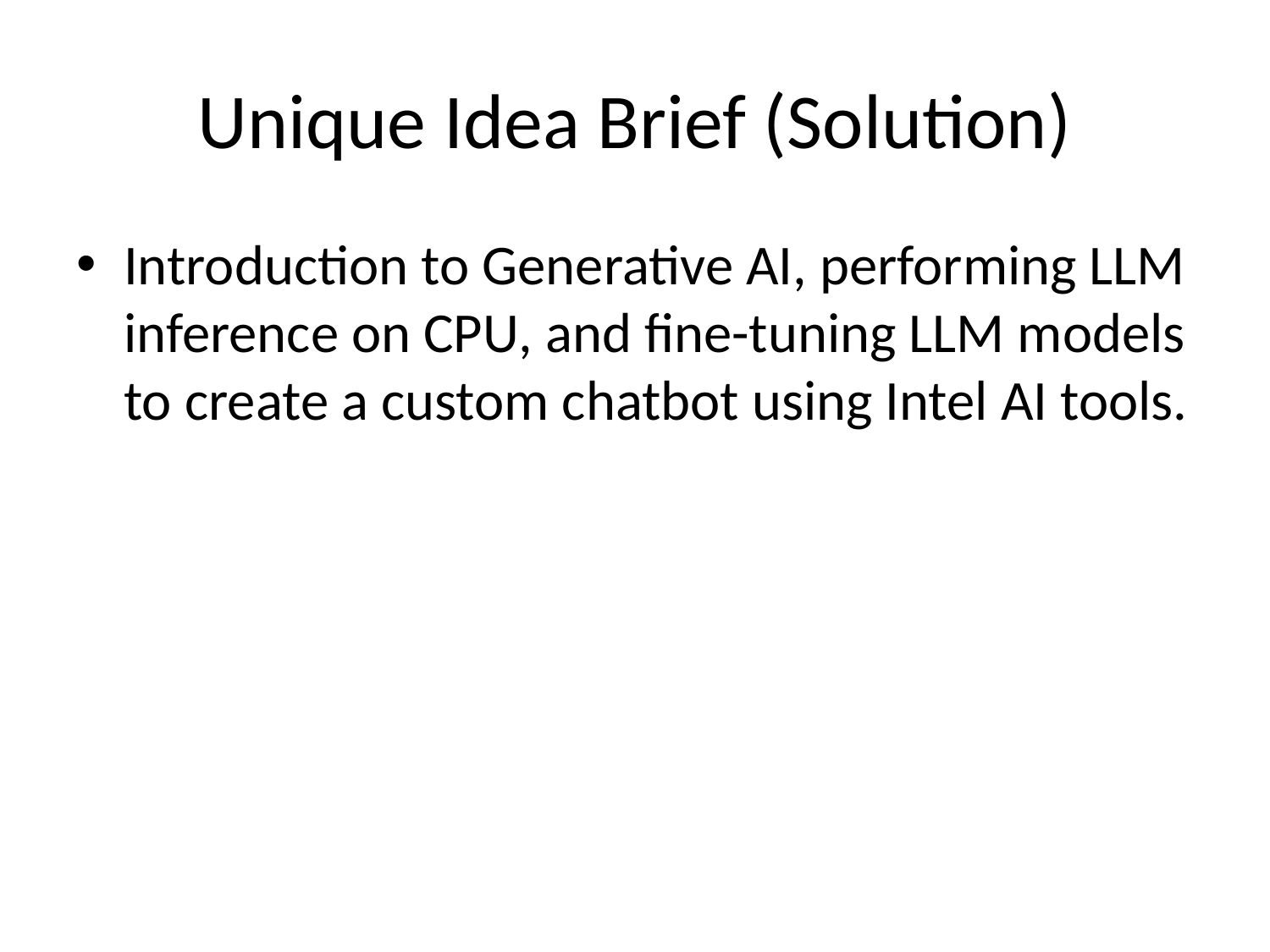

# Unique Idea Brief (Solution)
Introduction to Generative AI, performing LLM inference on CPU, and fine-tuning LLM models to create a custom chatbot using Intel AI tools.